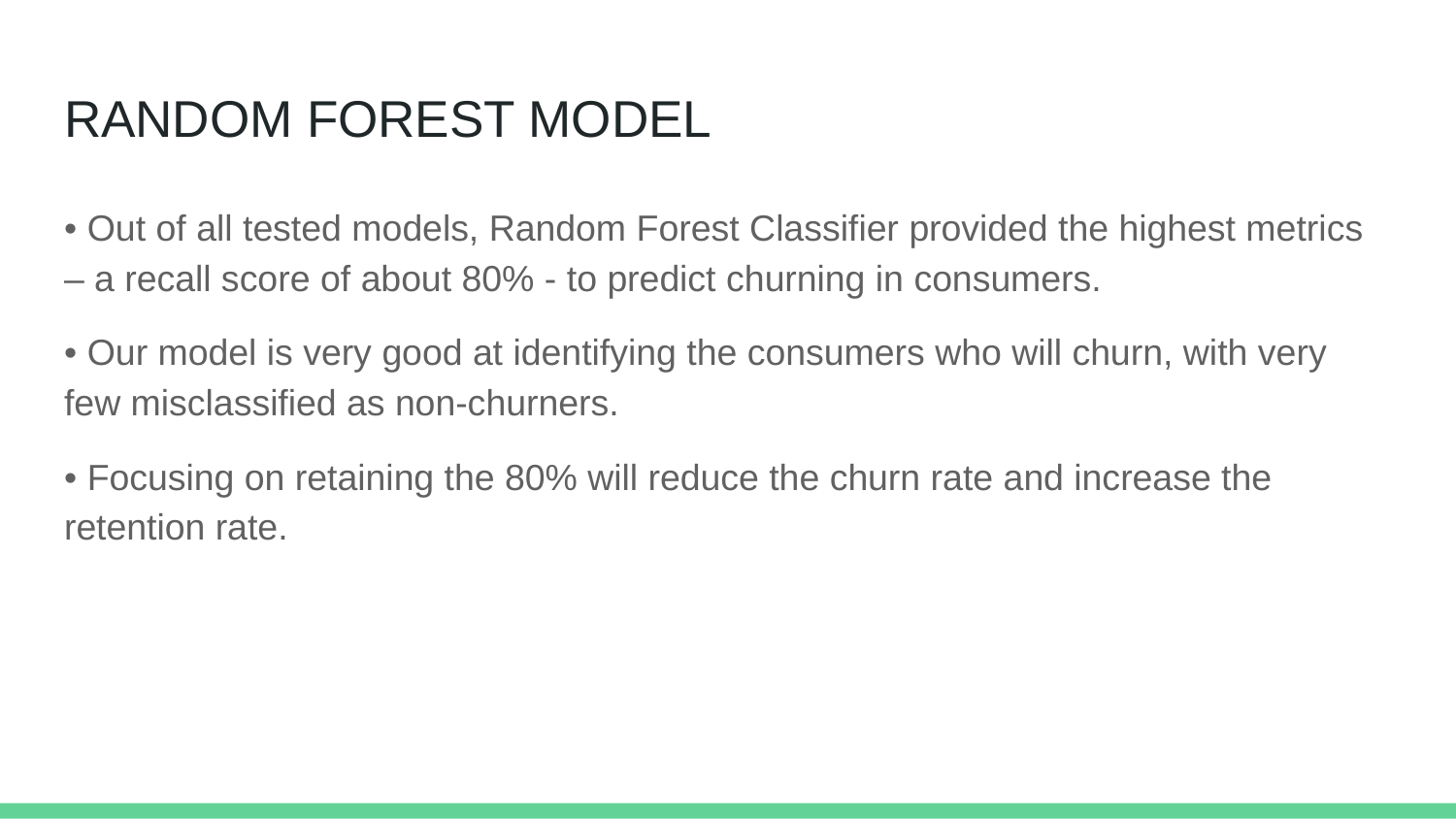

# RANDOM FOREST MODEL
• Out of all tested models, Random Forest Classifier provided the highest metrics – a recall score of about 80% - to predict churning in consumers.
• Our model is very good at identifying the consumers who will churn, with very few misclassified as non-churners.
• Focusing on retaining the 80% will reduce the churn rate and increase the retention rate.